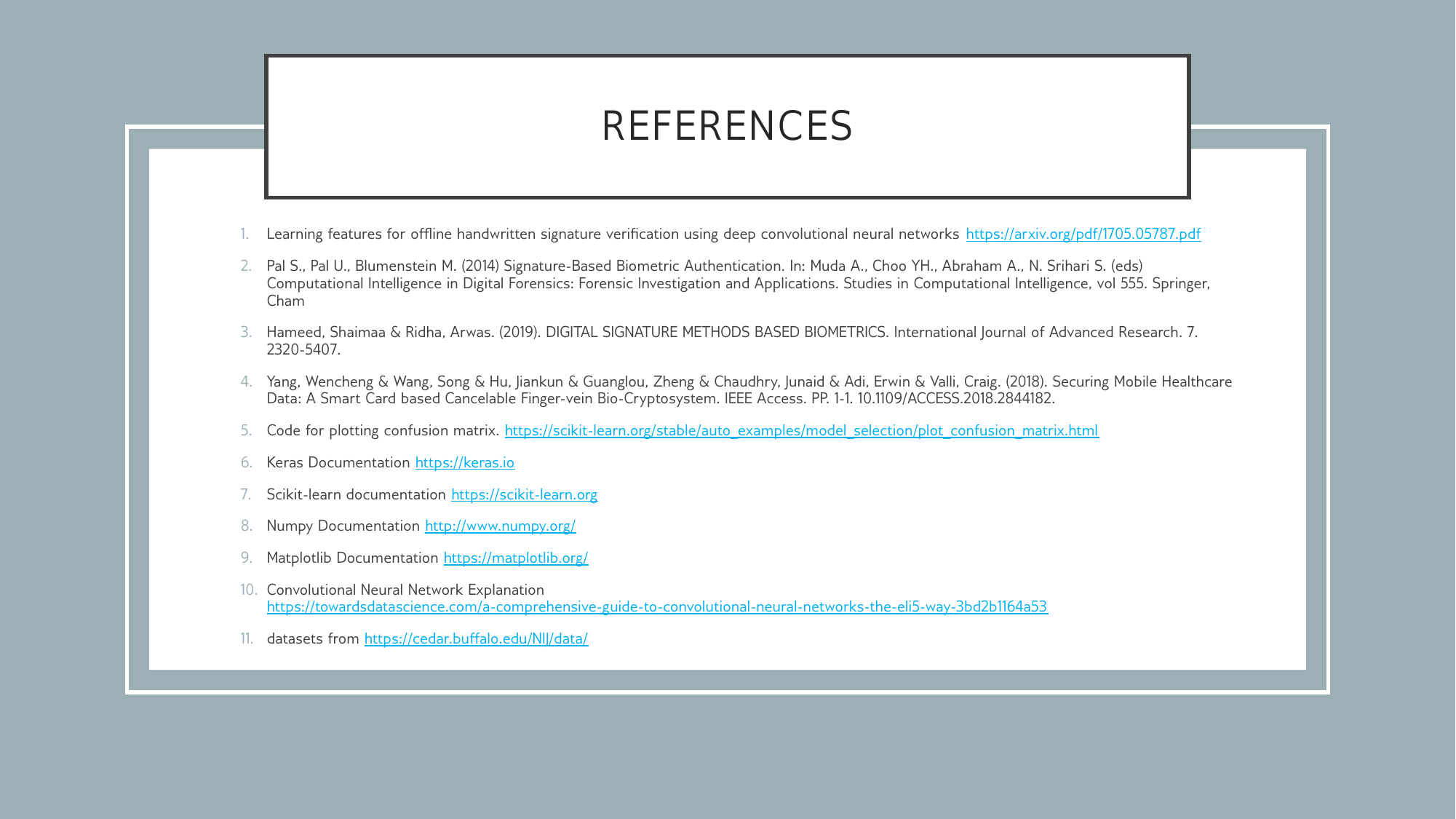

# References

Learning features for offline handwritten signature verification using deep convolutional neural networks https://arxiv.org/pdf/1705.05787.pdf
Pal S., Pal U., Blumenstein M. (2014) Signature-Based Biometric Authentication. In: Muda A., Choo YH., Abraham A., N. Srihari S. (eds) Computational Intelligence in Digital Forensics: Forensic Investigation and Applications. Studies in Computational Intelligence, vol 555. Springer, Cham
Hameed, Shaimaa & Ridha, Arwas. (2019). DIGITAL SIGNATURE METHODS BASED BIOMETRICS. International Journal of Advanced Research. 7. 2320-5407.
Yang, Wencheng & Wang, Song & Hu, Jiankun & Guanglou, Zheng & Chaudhry, Junaid & Adi, Erwin & Valli, Craig. (2018). Securing Mobile Healthcare Data: A Smart Card based Cancelable Finger-vein Bio-Cryptosystem. IEEE Access. PP. 1-1. 10.1109/ACCESS.2018.2844182.
Code for plotting confusion matrix. https://scikit-learn.org/stable/auto_examples/model_selection/plot_confusion_matrix.html
Keras Documentation https://keras.io
Scikit-learn documentation https://scikit-learn.org
Numpy Documentation http://www.numpy.org/
Matplotlib Documentation https://matplotlib.org/
Convolutional Neural Network Explanation https://towardsdatascience.com/a-comprehensive-guide-to-convolutional-neural-networks-the-eli5-way-3bd2b1164a53
datasets from https://cedar.buffalo.edu/NIJ/data/